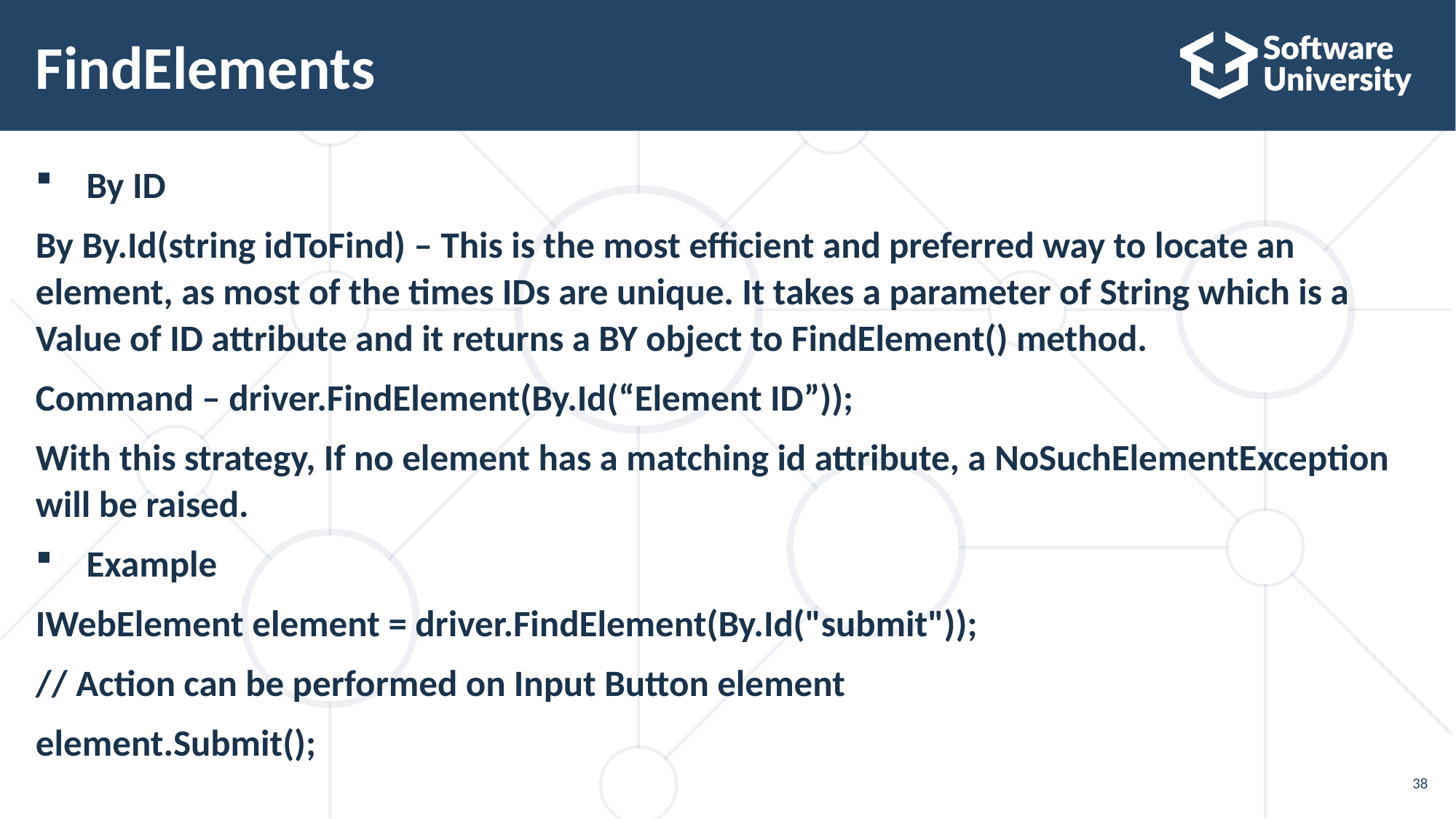

# FindElements
By ID
By By.Id(string idToFind) – This is the most efficient and preferred way to locate an element, as most of the times IDs are unique. It takes a parameter of String which is a Value of ID attribute and it returns a BY object to FindElement() method.
Command – driver.FindElement(By.Id(“Element ID”));
With this strategy, If no element has a matching id attribute, a NoSuchElementException will be raised.
Example
IWebElement element = driver.FindElement(By.Id("submit"));
// Action can be performed on Input Button element
element.Submit();
38